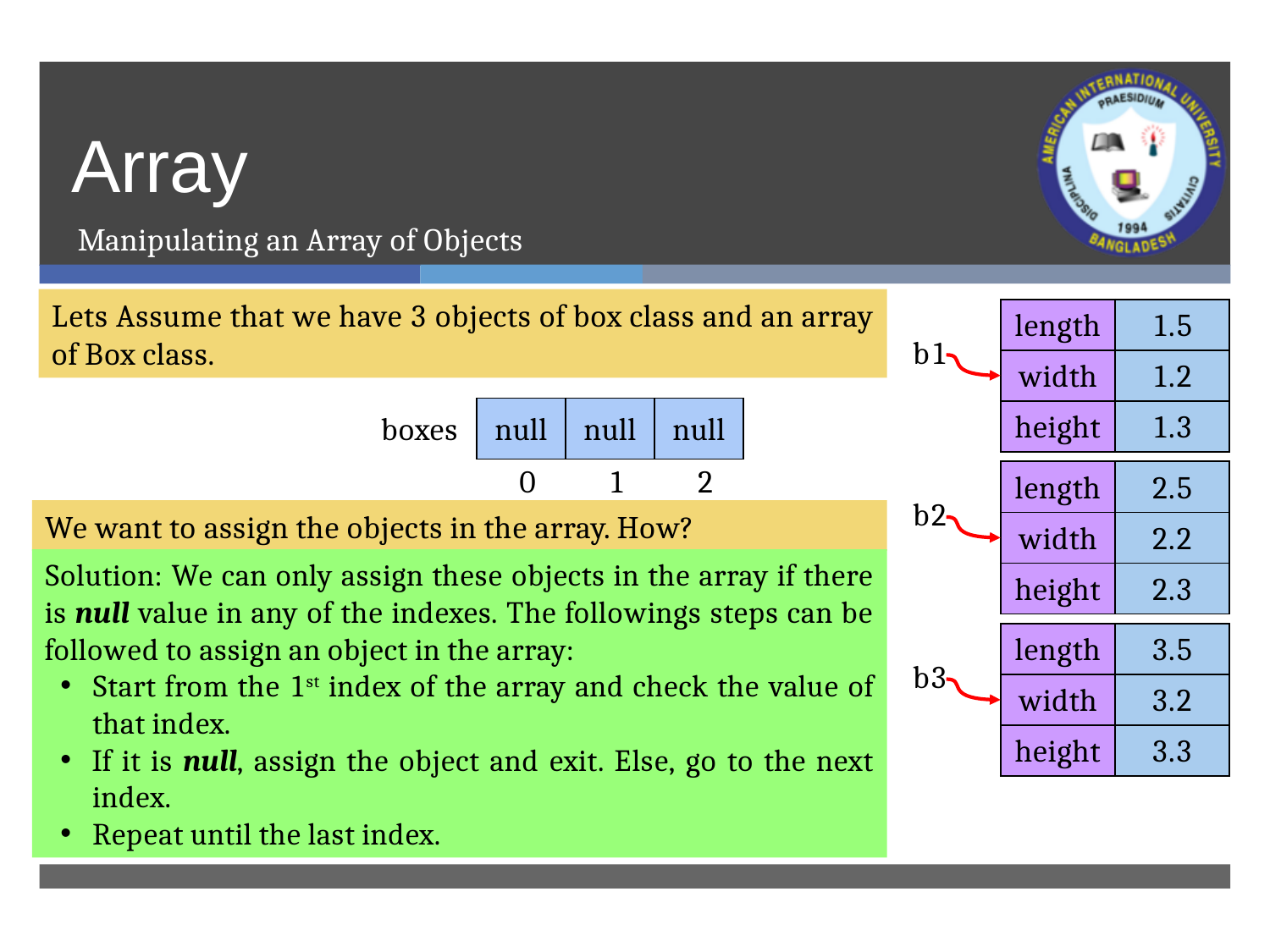

# Array
Manipulating an Array of Objects
Lets Assume that we have 3 objects of box class and an array of Box class.
| length | 1.5 |
| --- | --- |
| width | 1.2 |
| height | 1.3 |
b1
| boxes | null | null | null |
| --- | --- | --- | --- |
|  | 0 | 1 | 2 |
| --- | --- | --- | --- |
| length | 2.5 |
| --- | --- |
| width | 2.2 |
| height | 2.3 |
b2
We want to assign the objects in the array. How?
Solution: We can only assign these objects in the array if there is null value in any of the indexes. The followings steps can be followed to assign an object in the array:
Start from the 1st index of the array and check the value of that index.
If it is null, assign the object and exit. Else, go to the next index.
Repeat until the last index.
| length | 3.5 |
| --- | --- |
| width | 3.2 |
| height | 3.3 |
b3